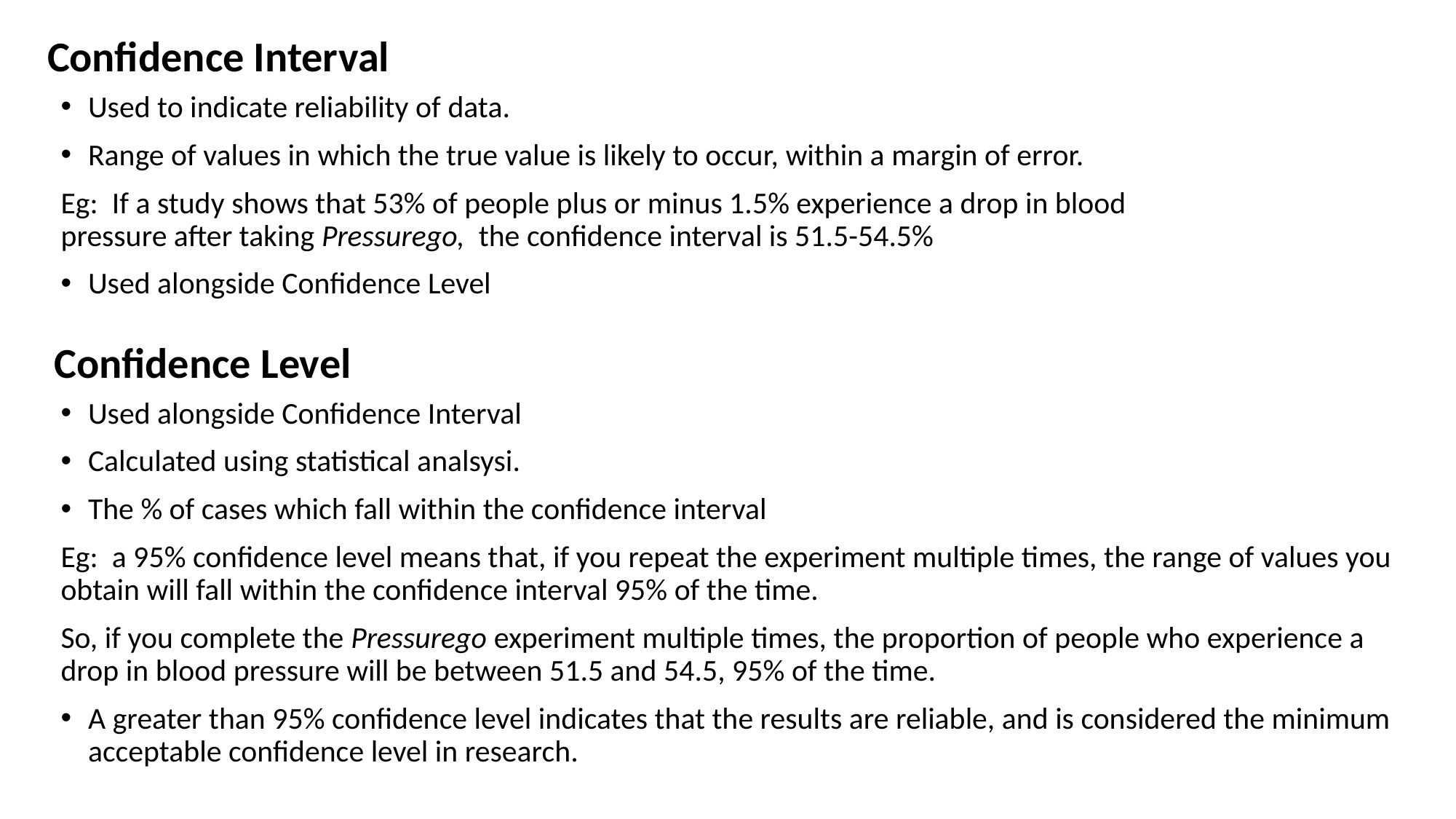

# Confidence Interval
Used to indicate reliability of data.
Range of values in which the true value is likely to occur, within a margin of error.
Eg:  If a study shows that 53% of people plus or minus 1.5% experience a drop in blood pressure after taking Pressurego,  the confidence interval is 51.5-54.5%
Used alongside Confidence Level

Confidence Level
Used alongside Confidence Interval
Calculated using statistical analsysi.
The % of cases which fall within the confidence interval
Eg:  a 95% confidence level means that, if you repeat the experiment multiple times, the range of values you obtain will fall within the confidence interval 95% of the time.
So, if you complete the Pressurego experiment multiple times, the proportion of people who experience a drop in blood pressure will be between 51.5 and 54.5, 95% of the time.
A greater than 95% confidence level indicates that the results are reliable, and is considered the minimum acceptable confidence level in research.